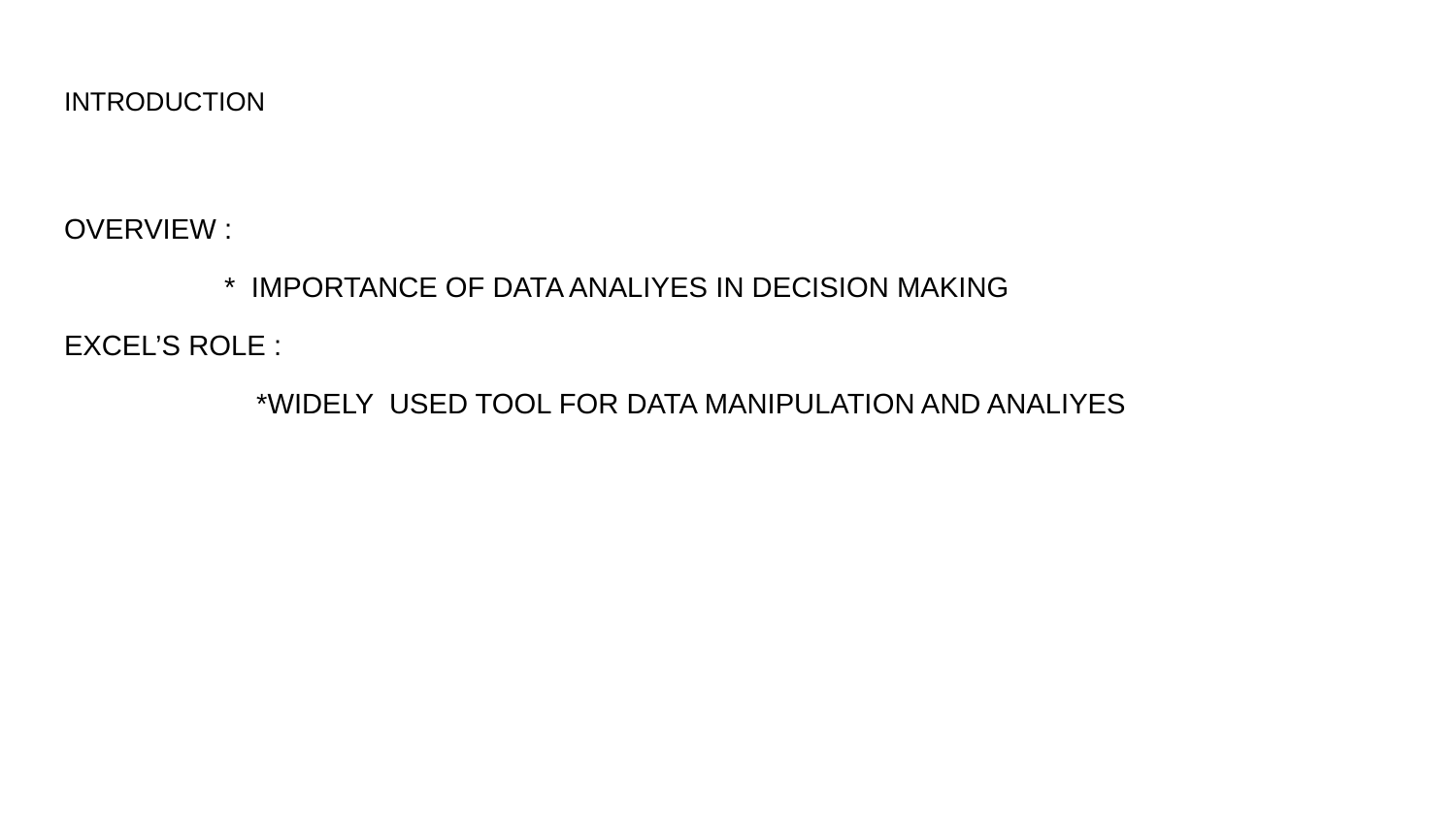

# INTRODUCTION
OVERVIEW :
                    *  IMPORTANCE OF DATA ANALIYES IN DECISION MAKING
EXCEL’S ROLE :
                        *WIDELY  USED TOOL FOR DATA MANIPULATION AND ANALIYES